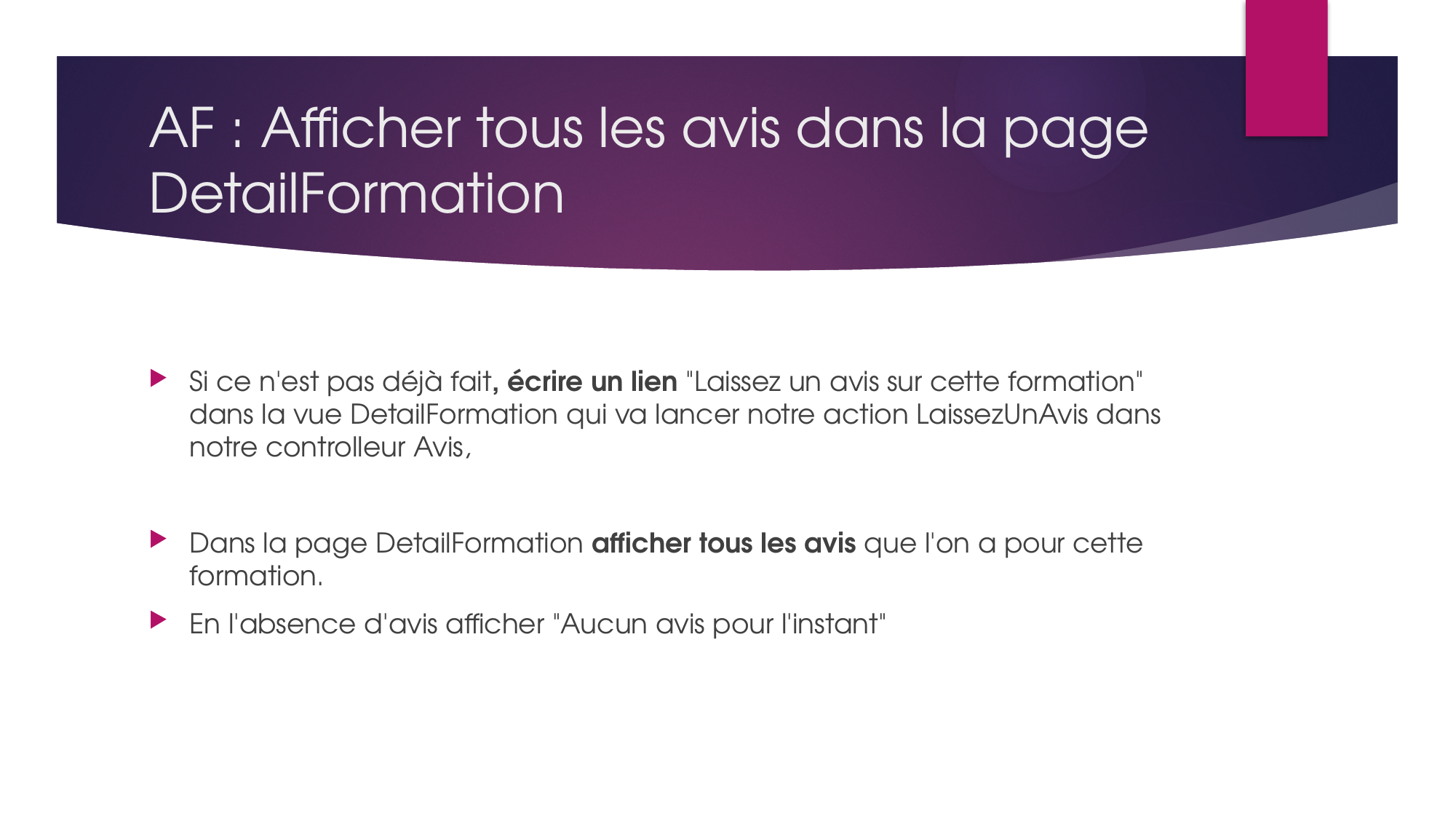

# AF : Afficher tous les avis dans la page DetailFormation

Si ce n'est pas déjà fait, écrire un lien "Laissez un avis sur cette formation" dans la vue DetailFormation qui va lancer notre action LaissezUnAvis dans notre controlleur Avis,

Dans la page DetailFormation afficher tous les avis que l'on a pour cette formation.
En l'absence d'avis afficher "Aucun avis pour l'instant"